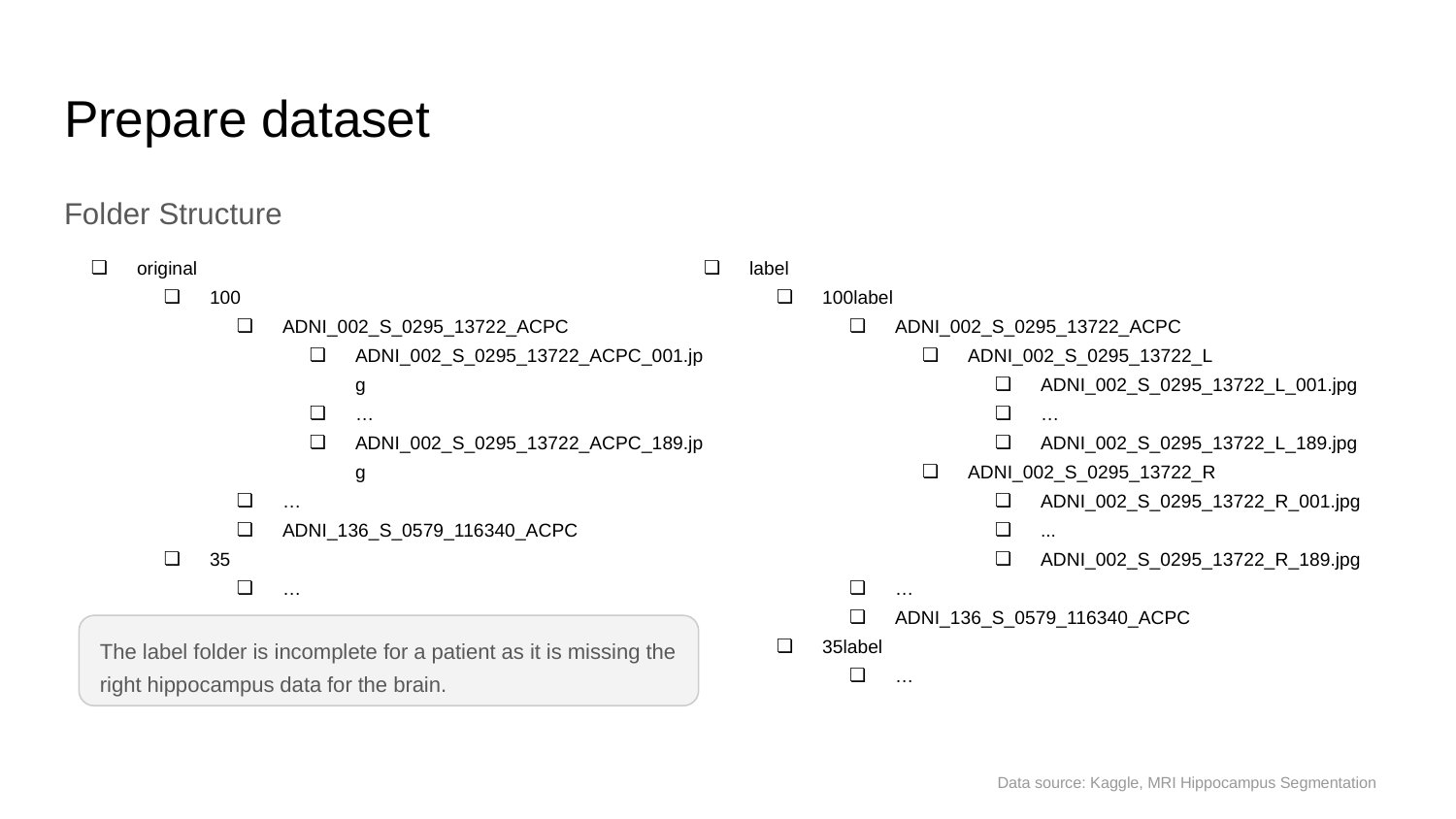

# Prepare dataset
Folder Structure
original
100
ADNI_002_S_0295_13722_ACPC
ADNI_002_S_0295_13722_ACPC_001.jpg
…
ADNI_002_S_0295_13722_ACPC_189.jpg
…
ADNI_136_S_0579_116340_ACPC
35
…

label
100label
ADNI_002_S_0295_13722_ACPC
ADNI_002_S_0295_13722_L
ADNI_002_S_0295_13722_L_001.jpg
…
ADNI_002_S_0295_13722_L_189.jpg
ADNI_002_S_0295_13722_R
ADNI_002_S_0295_13722_R_001.jpg
...
ADNI_002_S_0295_13722_R_189.jpg
…
ADNI_136_S_0579_116340_ACPC
35label
…

The label folder is incomplete for a patient as it is missing the right hippocampus data for the brain.
Data source: Kaggle, MRI Hippocampus Segmentation